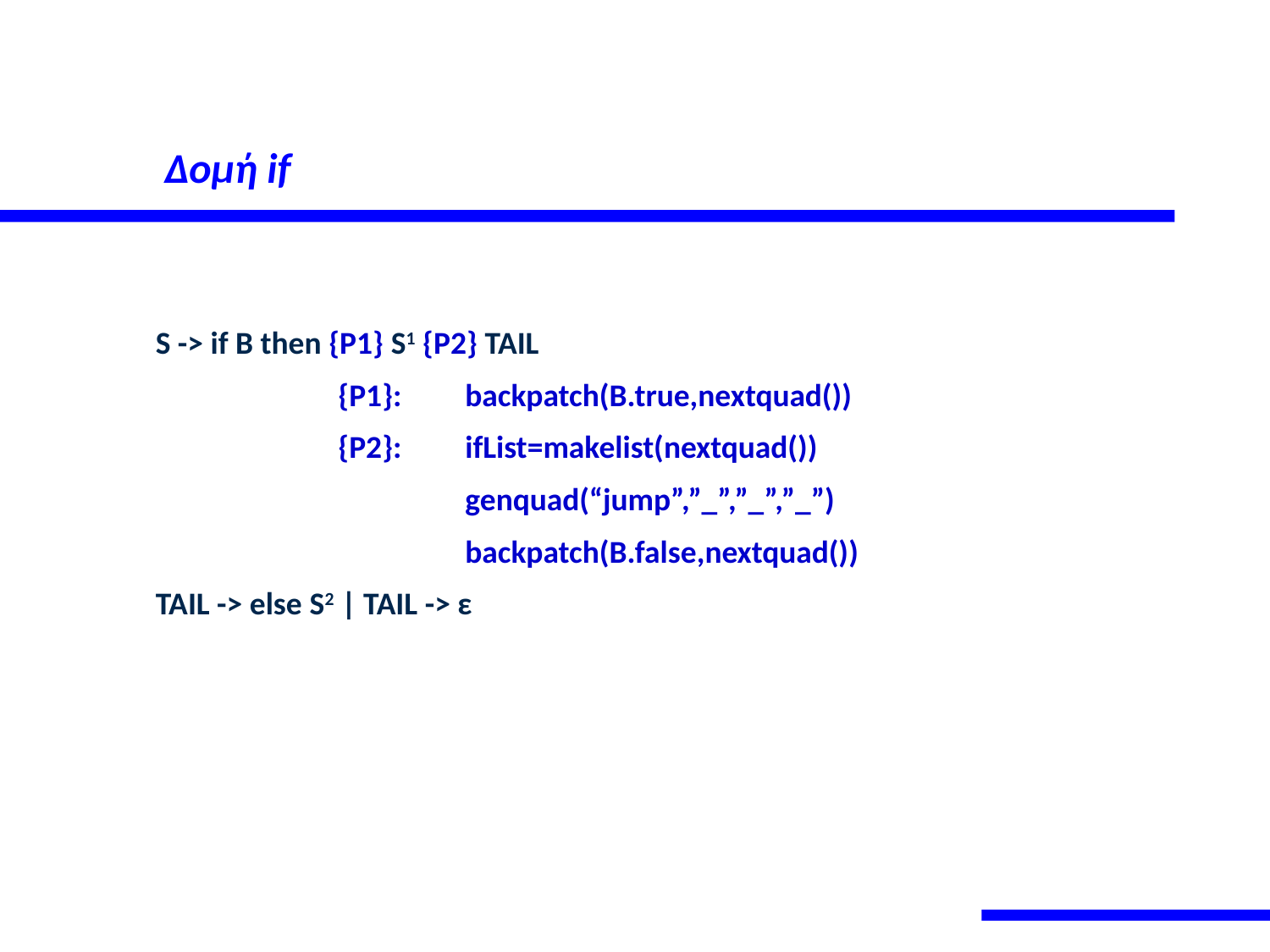

# Δομή if

	S -> if B then {P1} S1 {P2} TAIL
		{P1}: 	backpatch(B.true,nextquad())
		{P2}:	ifList=makelist(nextquad())
			genquad(“jump”,”_”,”_”,”_”)
			backpatch(B.false,nextquad())
	TAIL -> else S2 | TAIL -> ε